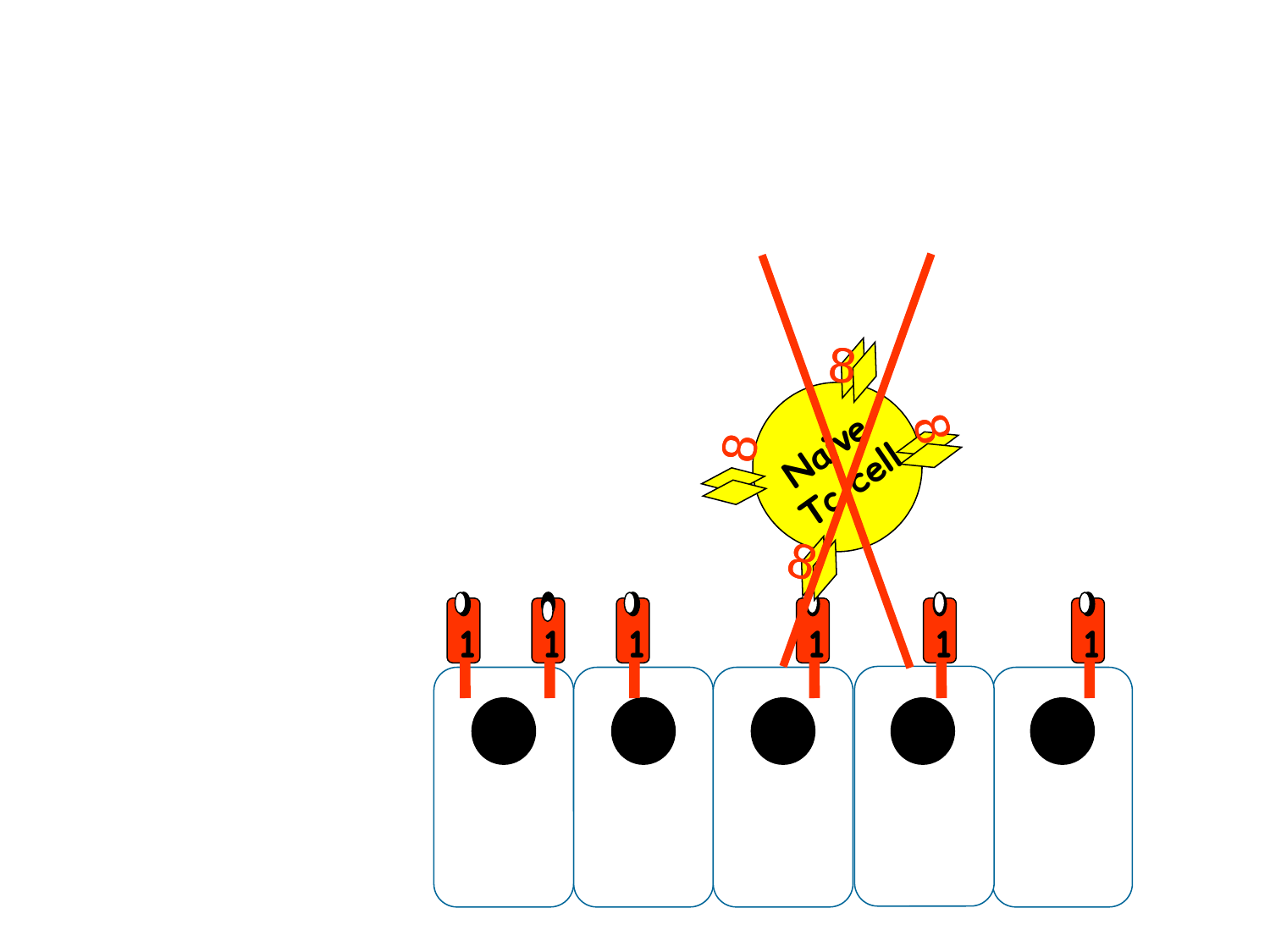

Signal 1 without Signal 2

Anergy or deletion
8
8
8
8
8
8
8
8

Naive
Tc cell

1

1

1

1

1

1